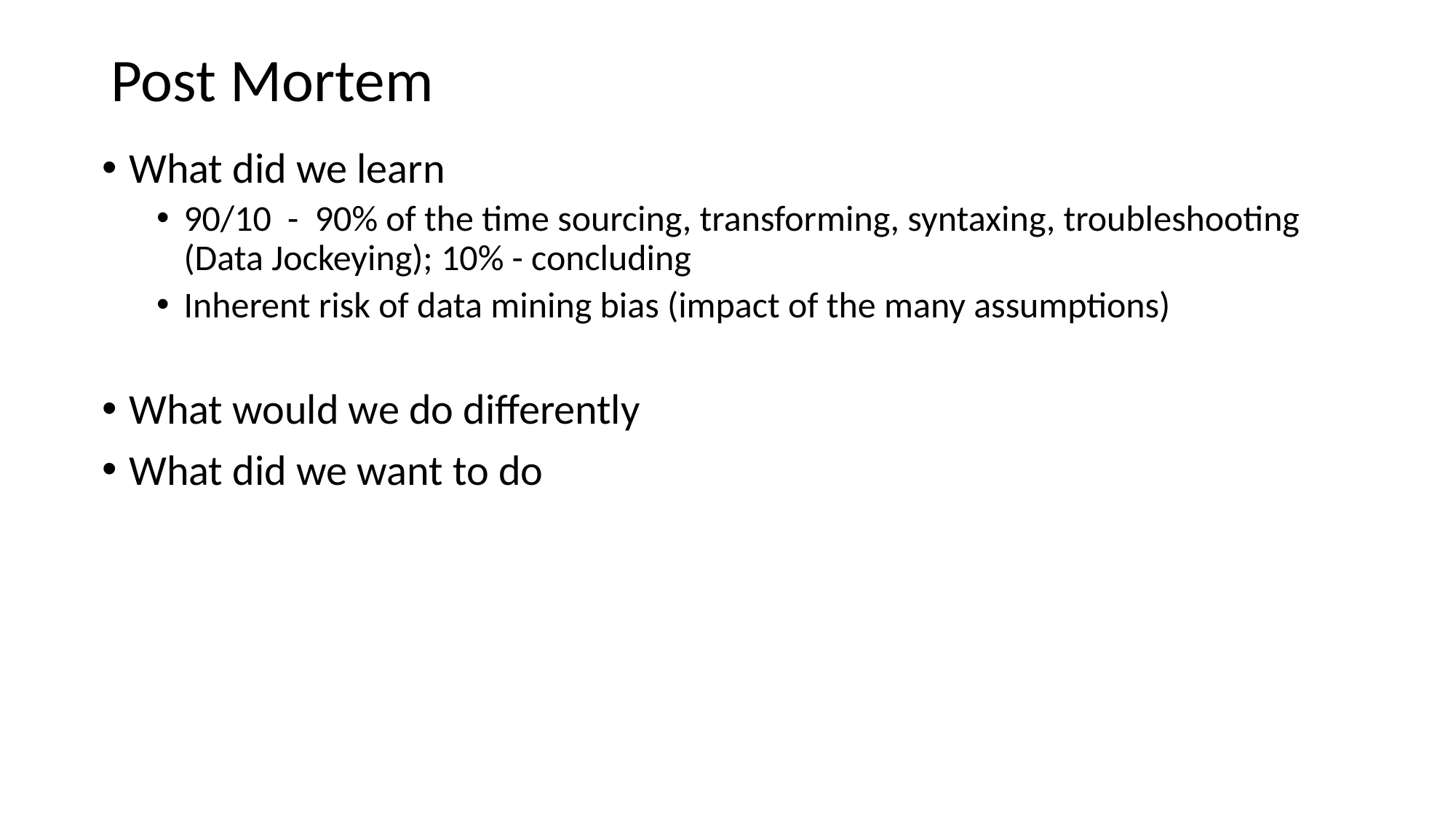

# Post Mortem
What did we learn
90/10  -  90% of the time sourcing, transforming, syntaxing, troubleshooting (Data Jockeying); 10% - concluding
Inherent risk of data mining bias (impact of the many assumptions)

What would we do differently
What did we want to do